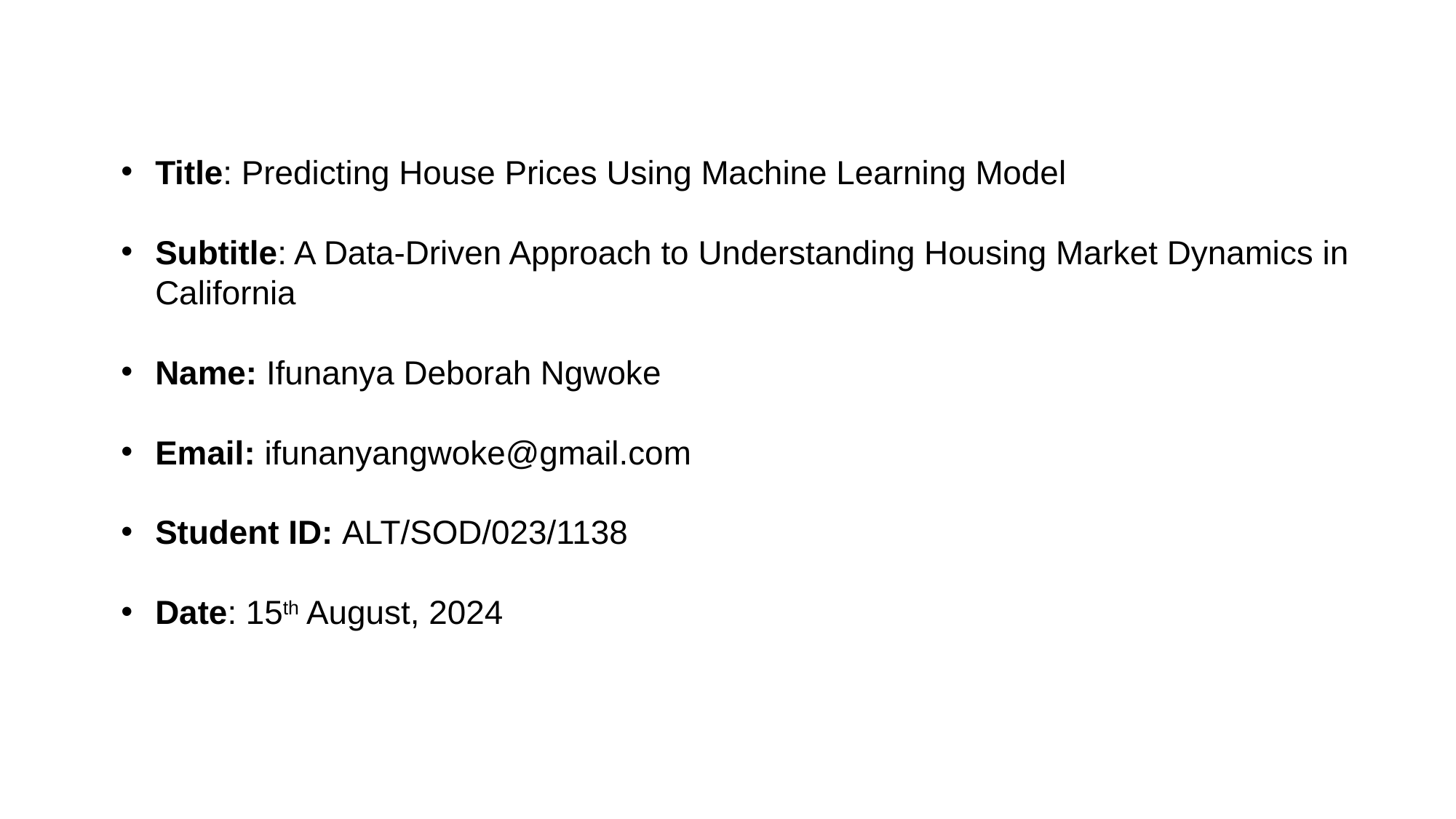

Title: Predicting House Prices Using Machine Learning Model

Subtitle: A Data-Driven Approach to Understanding Housing Market Dynamics in California

Name: Ifunanya Deborah Ngwoke

Email: ifunanyangwoke@gmail.com

Student ID: ALT/SOD/023/1138

Date: 15th August, 2024

#